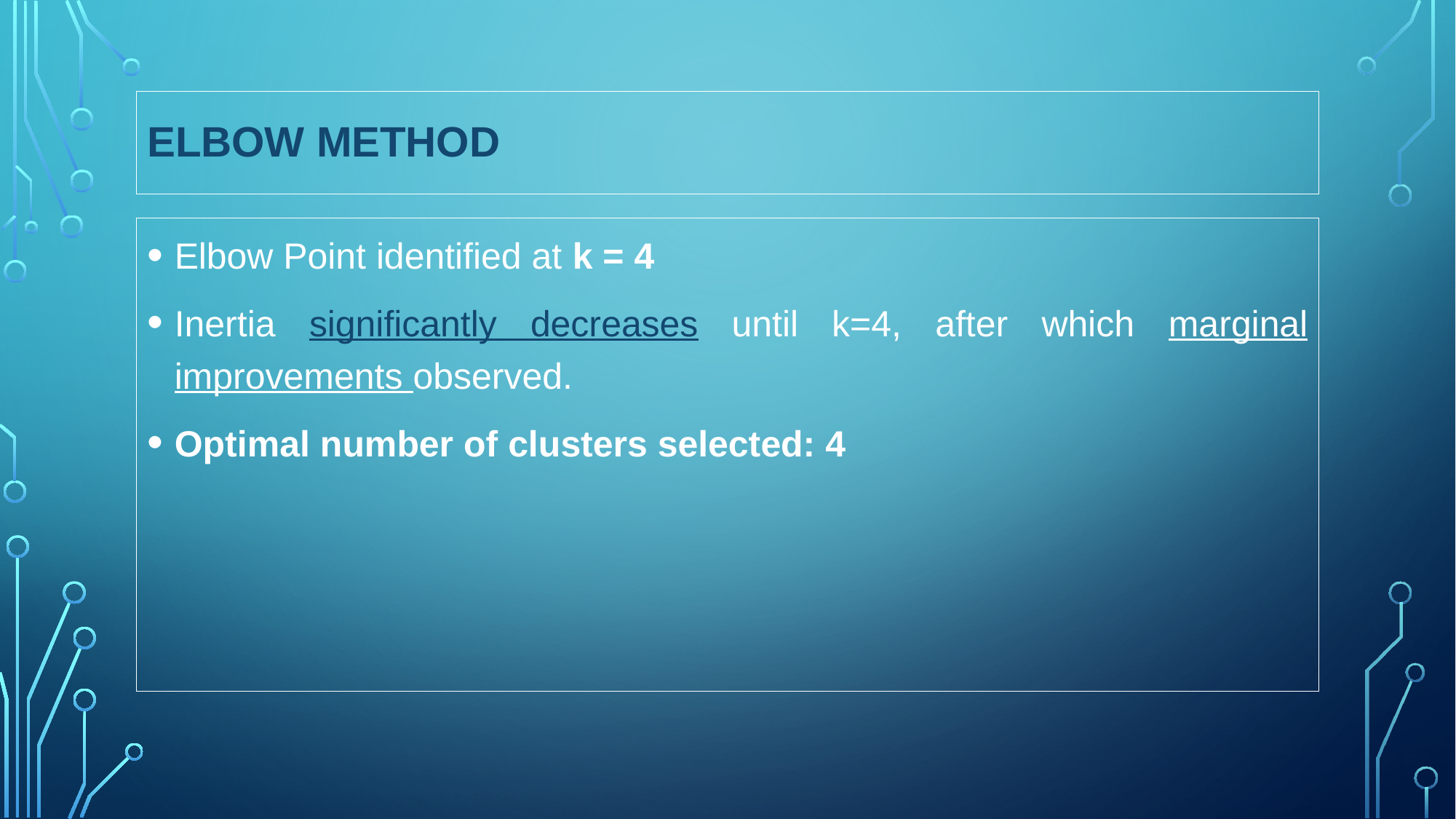

# Elbow Method
Elbow Point identified at k = 4
Inertia significantly decreases until k=4, after which marginal improvements observed.
Optimal number of clusters selected: 4